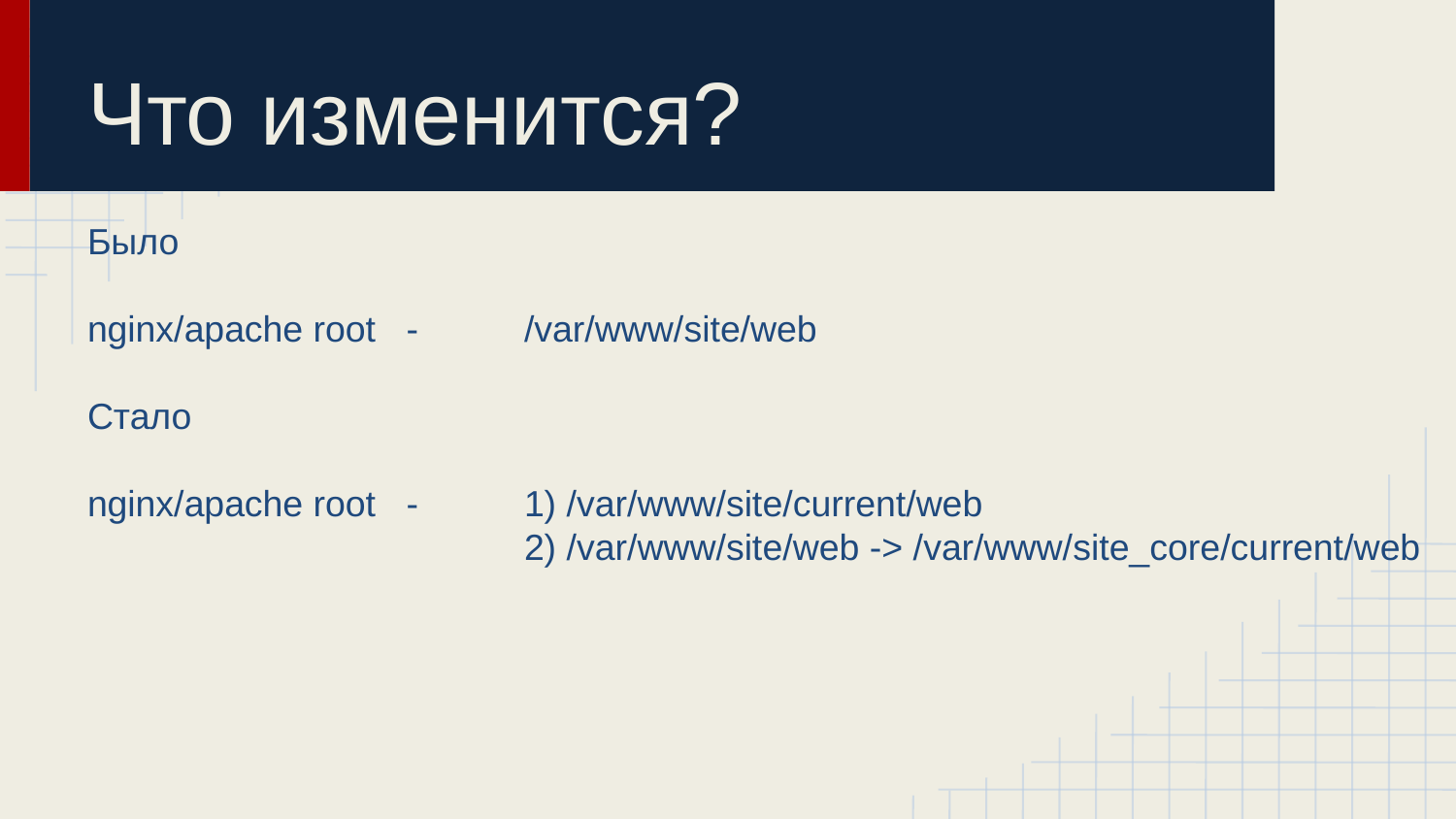

# Что изменится?
Было

nginx/apache root   - 	/var/www/site/web

Стало

nginx/apache root   - 	1) /var/www/site/current/web
                               	2) /var/www/site/web -> /var/www/site_core/current/web